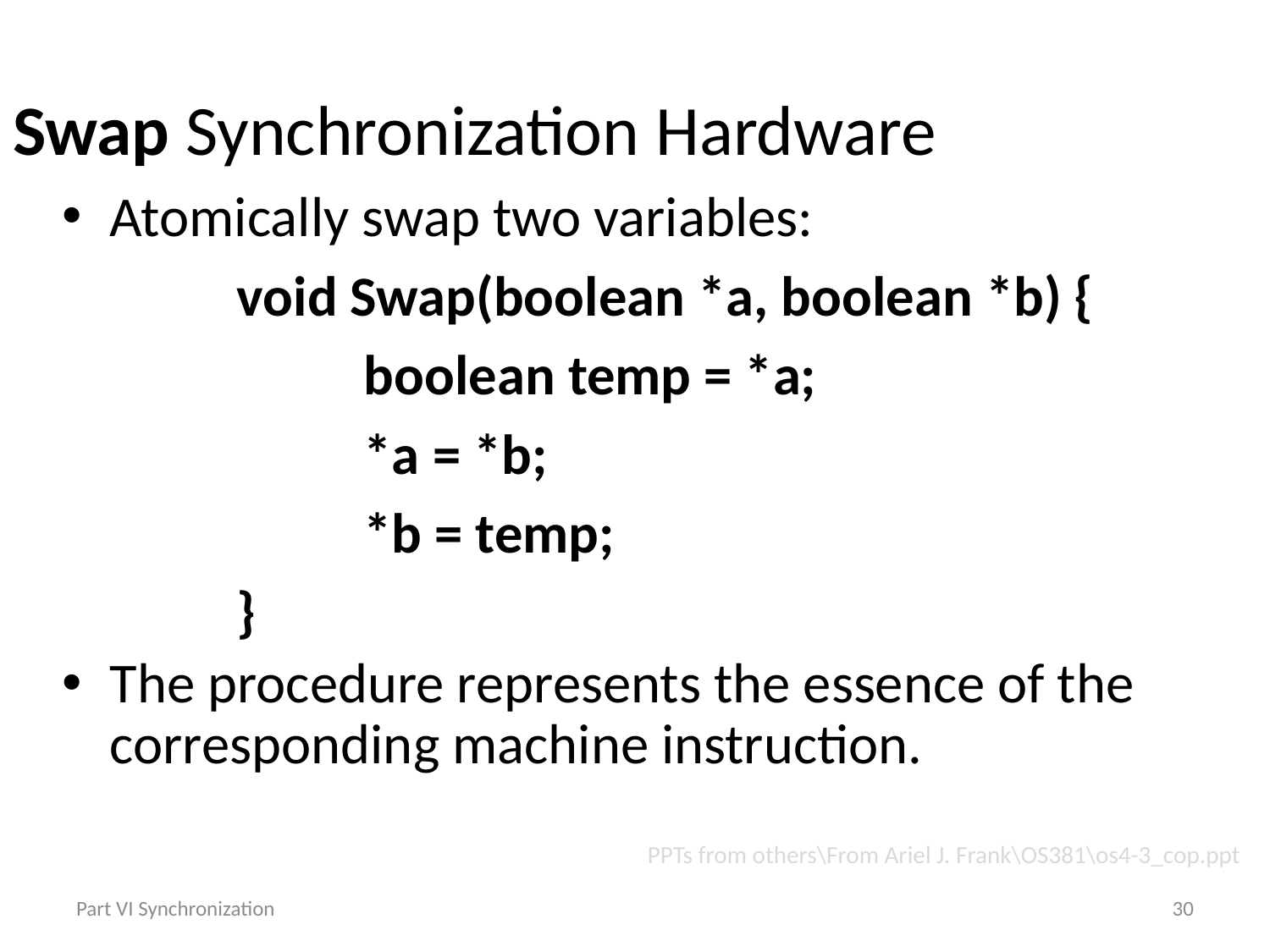

# Swap Synchronization Hardware
Atomically swap two variables:
		void Swap(boolean *a, boolean *b) {
			boolean temp = *a;
			*a = *b;
			*b = temp;
		}
The procedure represents the essence of the corresponding machine instruction.

PPTs from others\From Ariel J. Frank\OS381\os4-3_cop.ppt
Part VI Synchronization
30